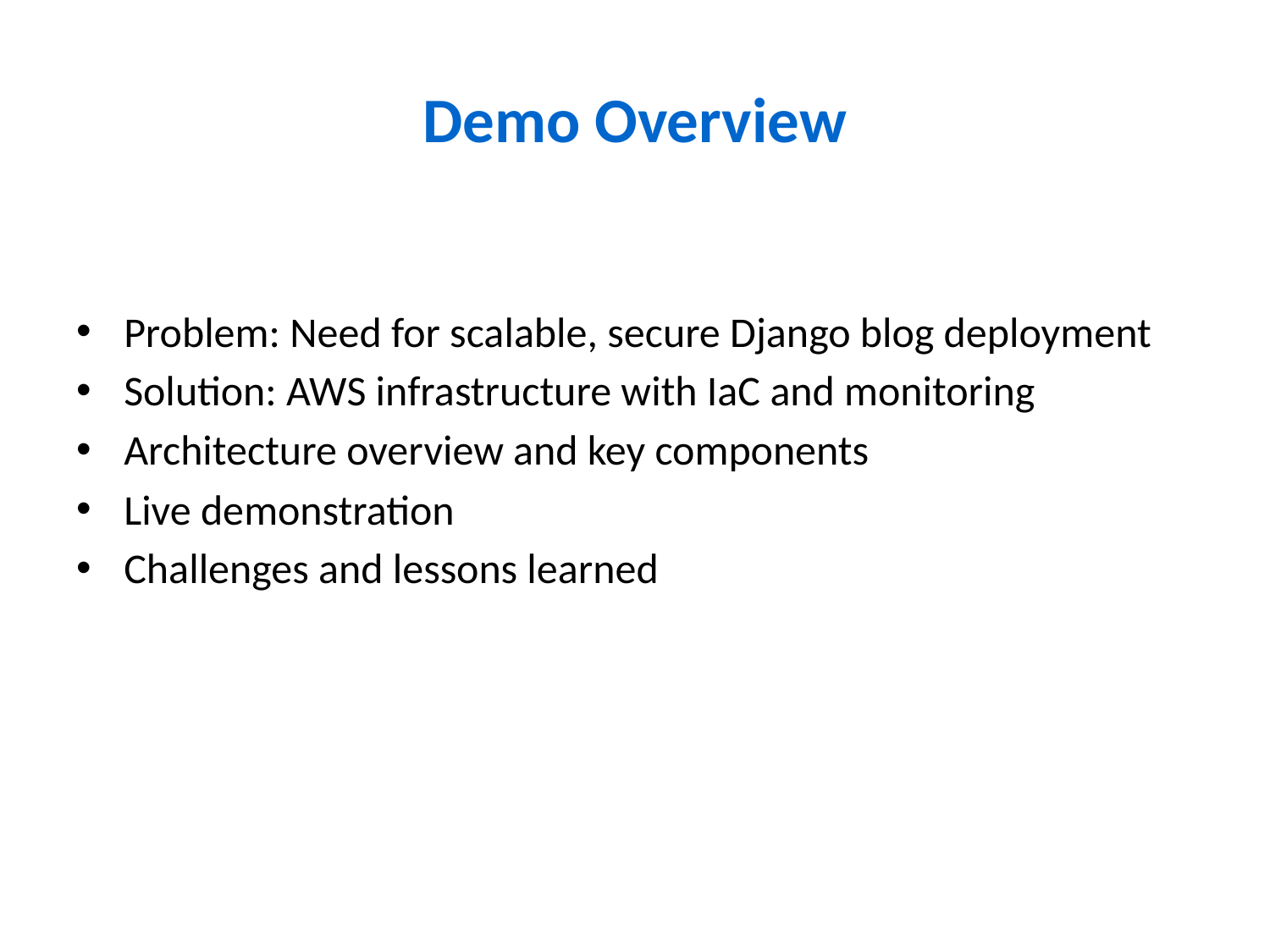

# Demo Overview

Problem: Need for scalable, secure Django blog deployment
Solution: AWS infrastructure with IaC and monitoring
Architecture overview and key components
Live demonstration
Challenges and lessons learned